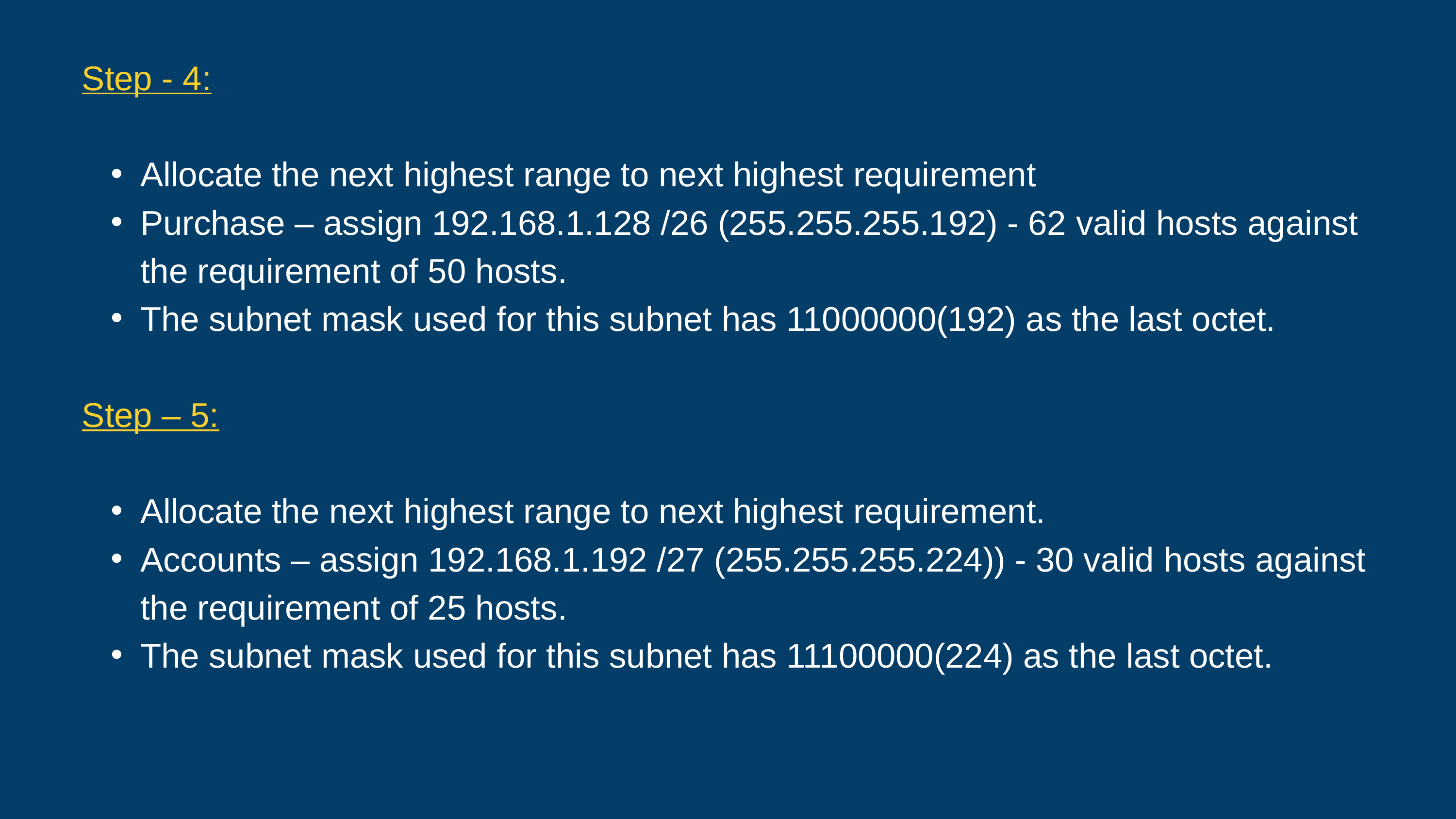

Step - 4:

Allocate the next highest range to next highest requirement
Purchase – assign 192.168.1.128 /26 (255.255.255.192) - 62 valid hosts against the requirement of 50 hosts.
The subnet mask used for this subnet has 11000000(192) as the last octet.

Step – 5:

Allocate the next highest range to next highest requirement.
Accounts – assign 192.168.1.192 /27 (255.255.255.224)) - 30 valid hosts against the requirement of 25 hosts.
The subnet mask used for this subnet has 11100000(224) as the last octet.